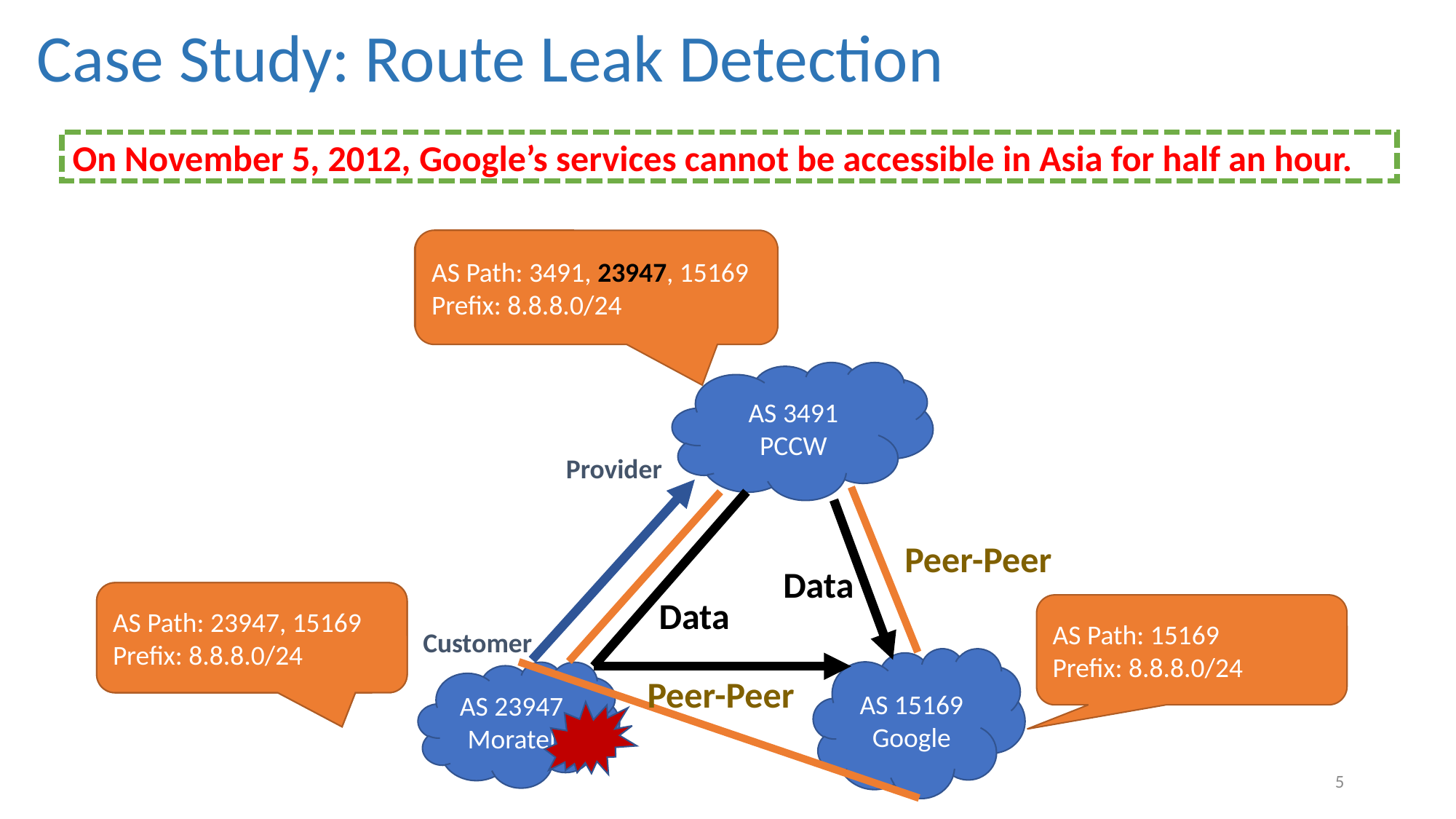

Case Study: Route Leak Detection
On November 5, 2012, Google’s services cannot be accessible in Asia for half an hour.
AS Path: 3491, 23947, 15169
Prefix: 8.8.8.0/24
AS Path: 3491, 15169
Prefix: 8.8.8.0/24
AS 3491
PCCW
Provider
Peer-Peer
Data
AS Path: 23947, 15169
Prefix: 8.8.8.0/24
AS Path: 23947, 15169
Prefix: 8.8.8.0/24
Data
AS Path: 15169
Prefix: 8.8.8.0/24
Customer
AS 15169
Google
AS 23947
Moratel
Peer-Peer

5